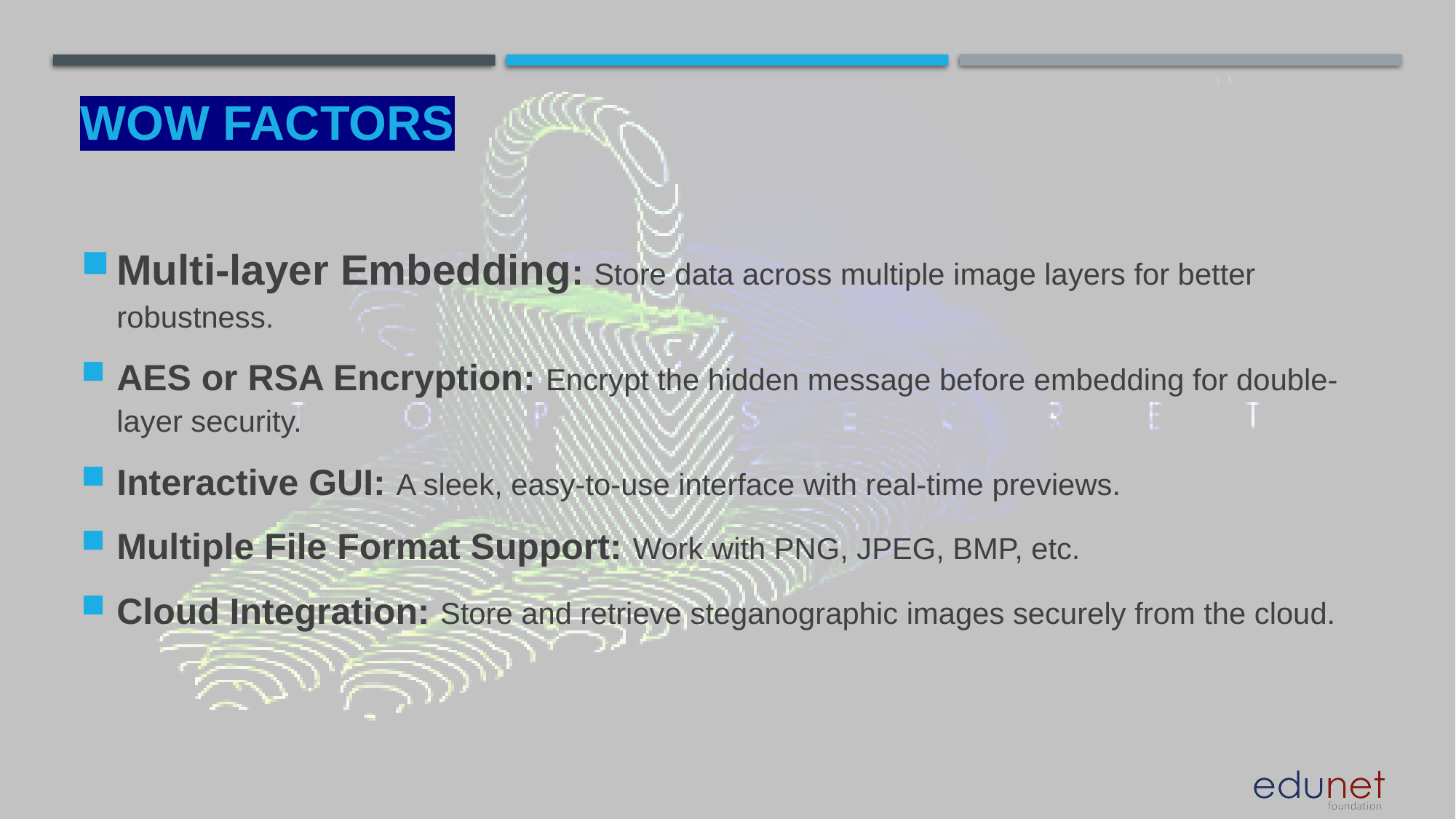

# Wow factors
Multi-layer Embedding: Store data across multiple image layers for better robustness.
AES or RSA Encryption: Encrypt the hidden message before embedding for double-layer security.
Interactive GUI: A sleek, easy-to-use interface with real-time previews.
Multiple File Format Support: Work with PNG, JPEG, BMP, etc.
Cloud Integration: Store and retrieve steganographic images securely from the cloud.